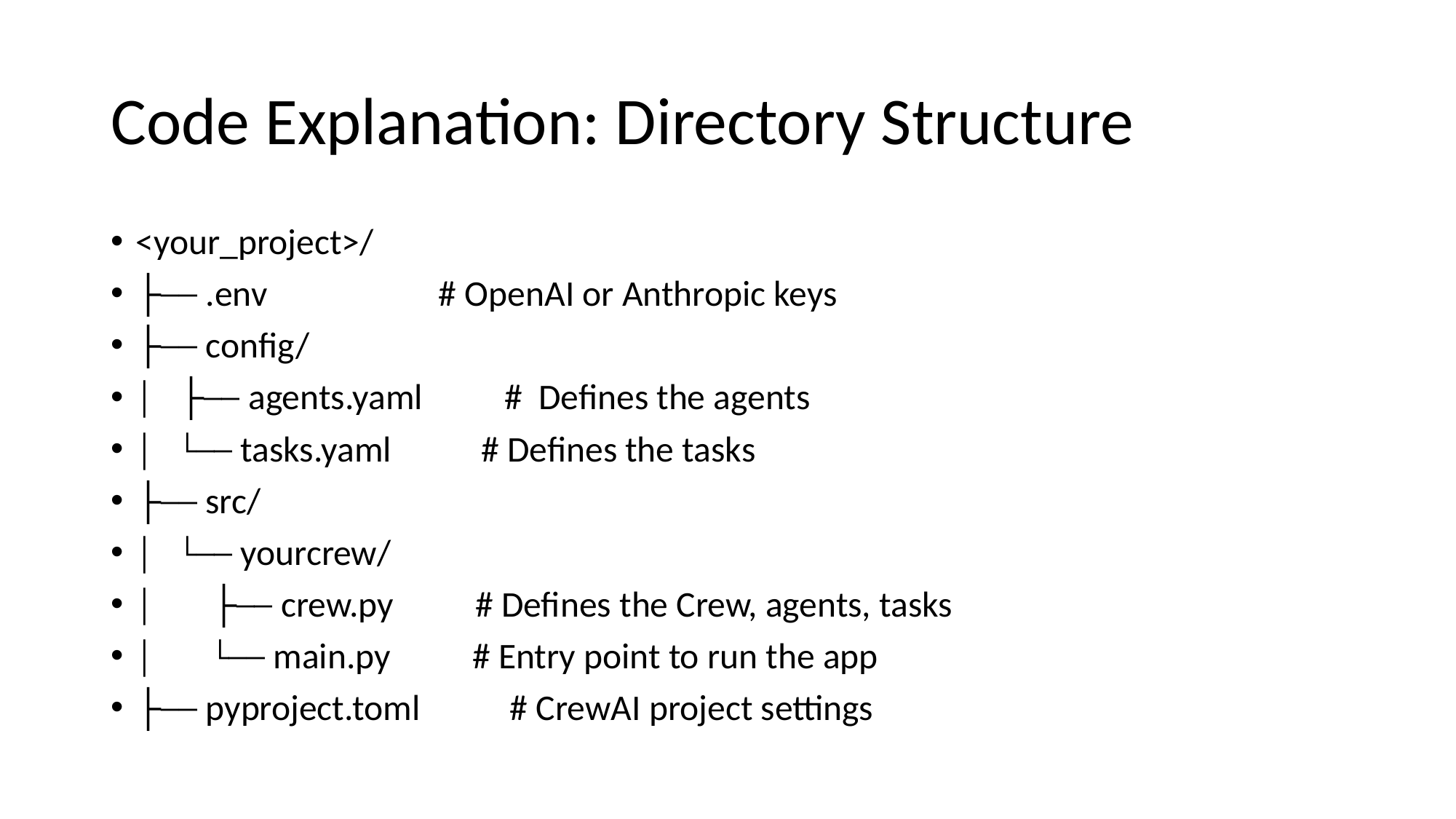

# Code Explanation: Directory Structure
<your_project>/
├── .env                     # OpenAI or Anthropic keys
├── config/
│   ├── agents.yaml          #  Defines the agents
│   └── tasks.yaml           # Defines the tasks
├── src/
│   └── yourcrew/
│       ├── crew.py          # Defines the Crew, agents, tasks
│       └── main.py          # Entry point to run the app
├── pyproject.toml           # CrewAI project settings